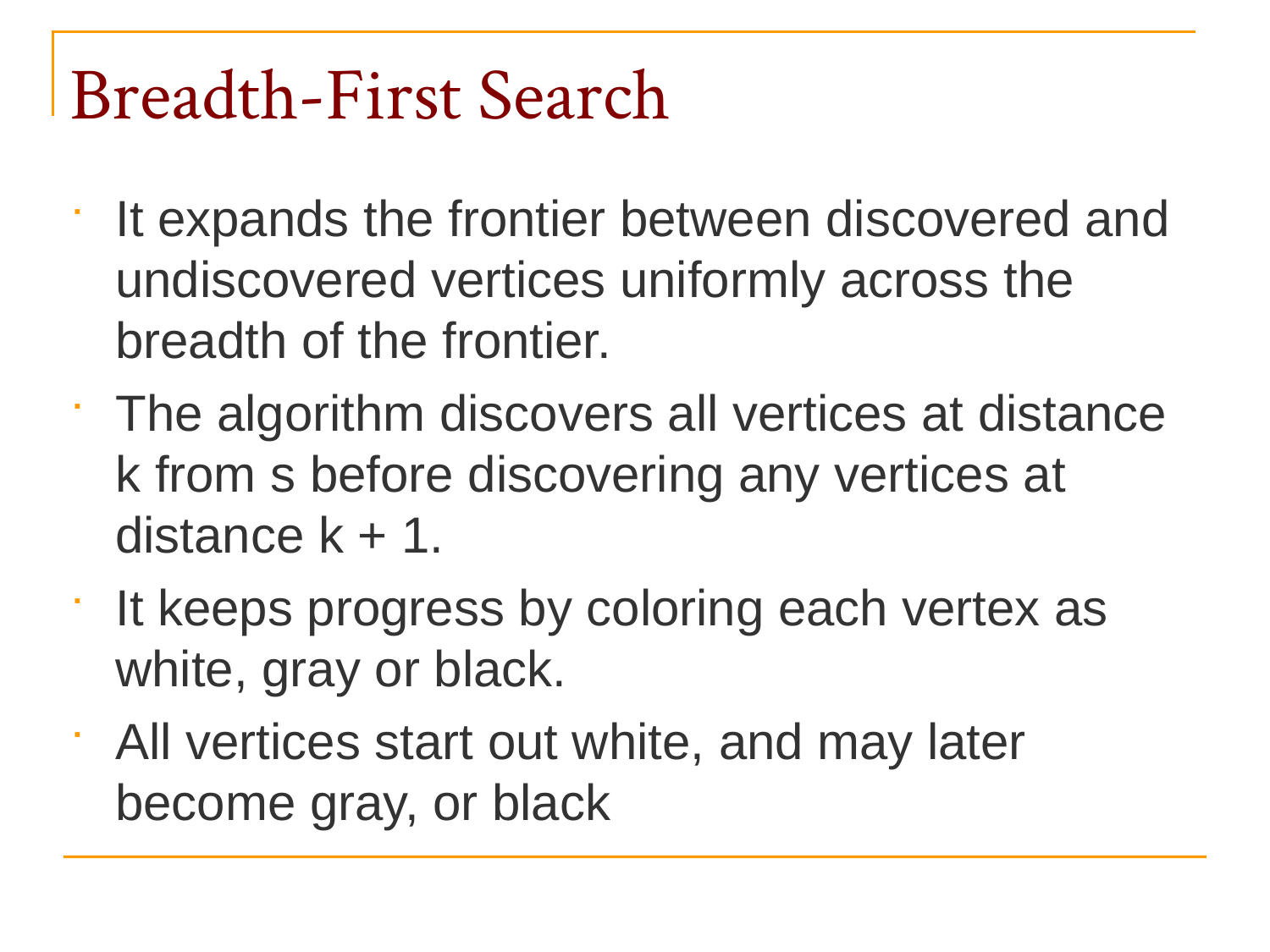

# Breadth-First Search
It expands the frontier between discovered and undiscovered vertices uniformly across the breadth of the frontier.
The algorithm discovers all vertices at distance k from s before discovering any vertices at distance k + 1.
It keeps progress by coloring each vertex as white, gray or black.
All vertices start out white, and may later become gray, or black